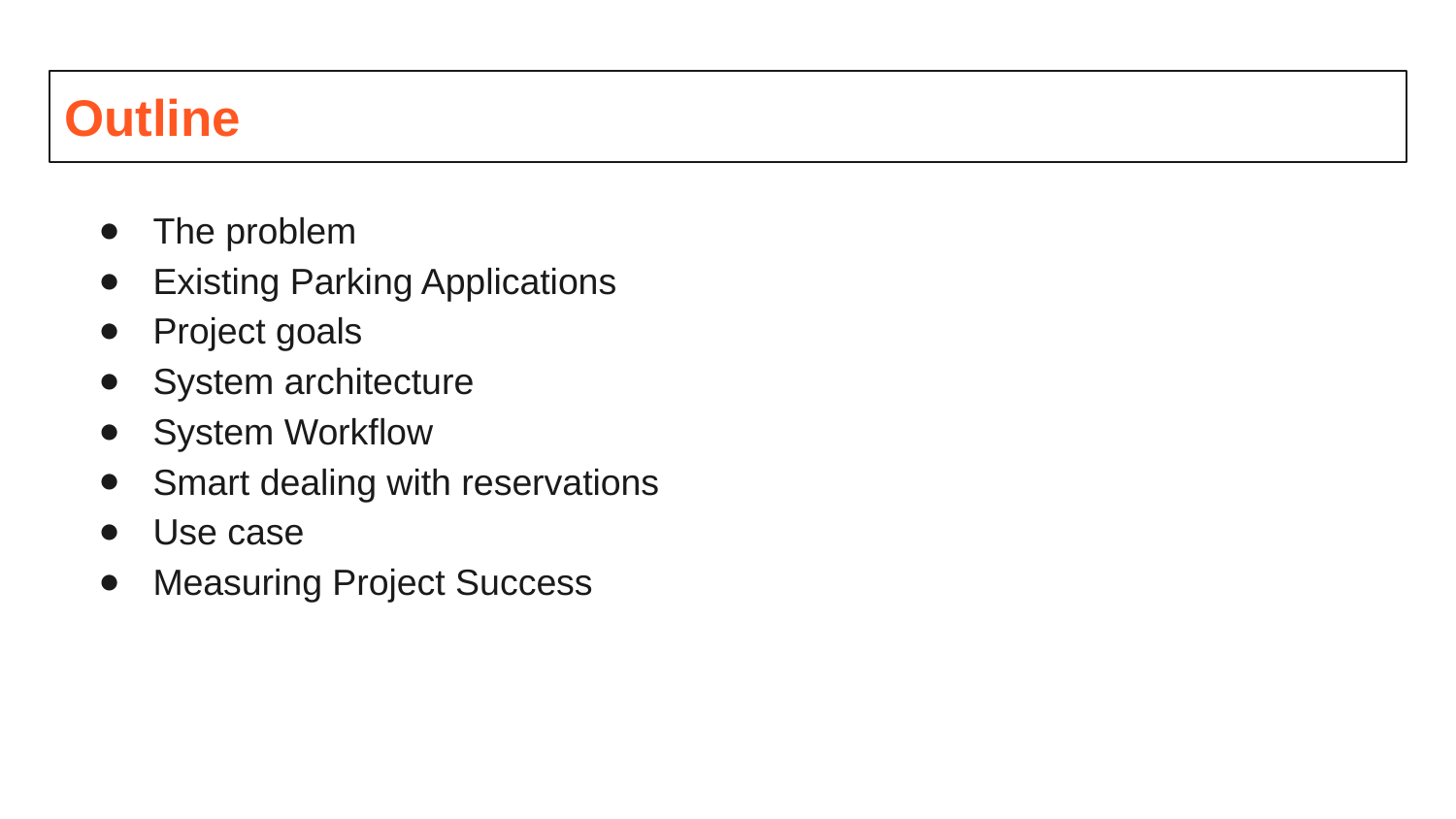

# Outline
The problem
Existing Parking Applications
Project goals
System architecture
System Workflow
Smart dealing with reservations
Use case
Measuring Project Success